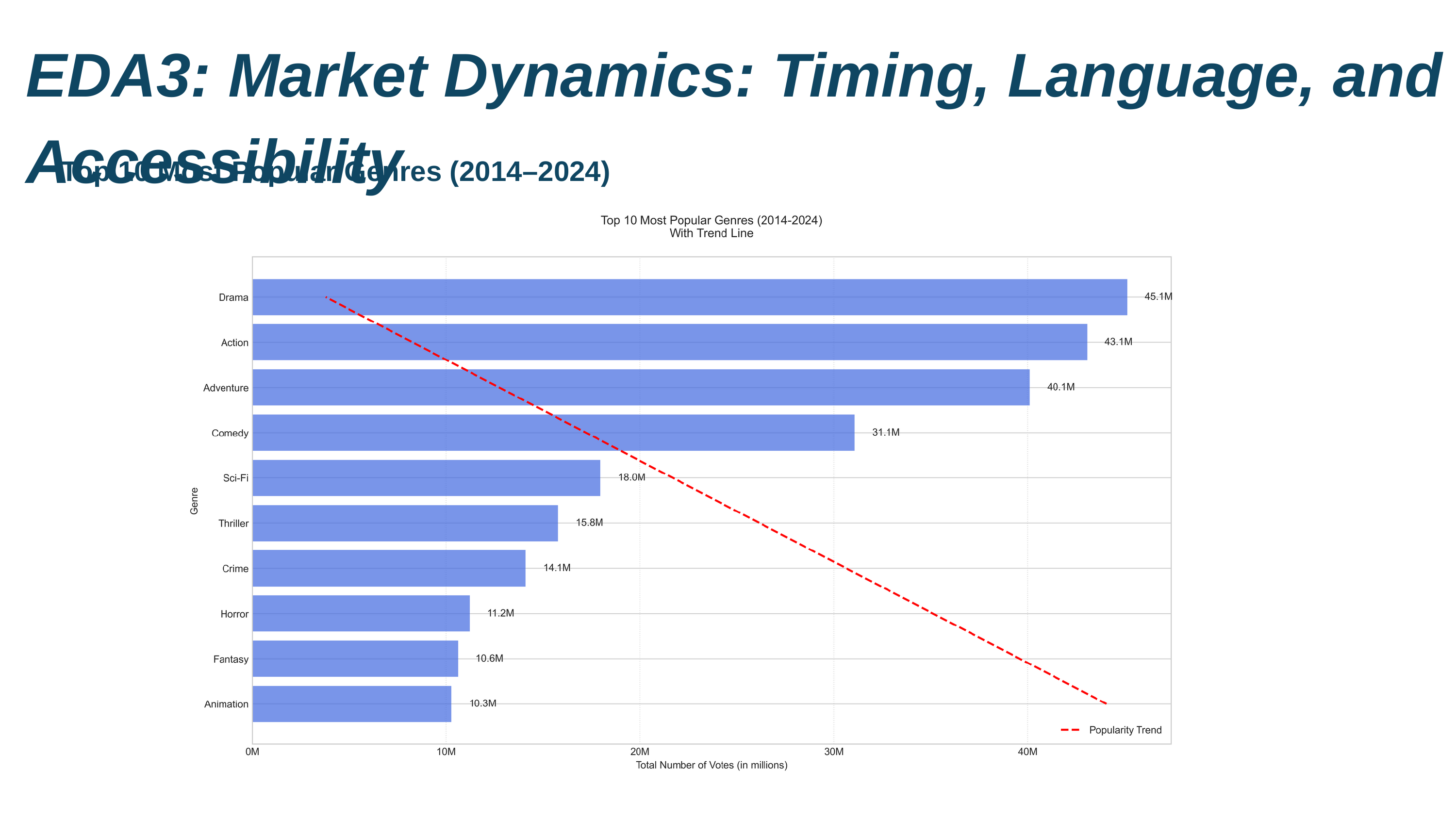

EDA3: Market Dynamics: Timing, Language, and Accessibility

Top 10 Most Popular Genres (2014–2024)